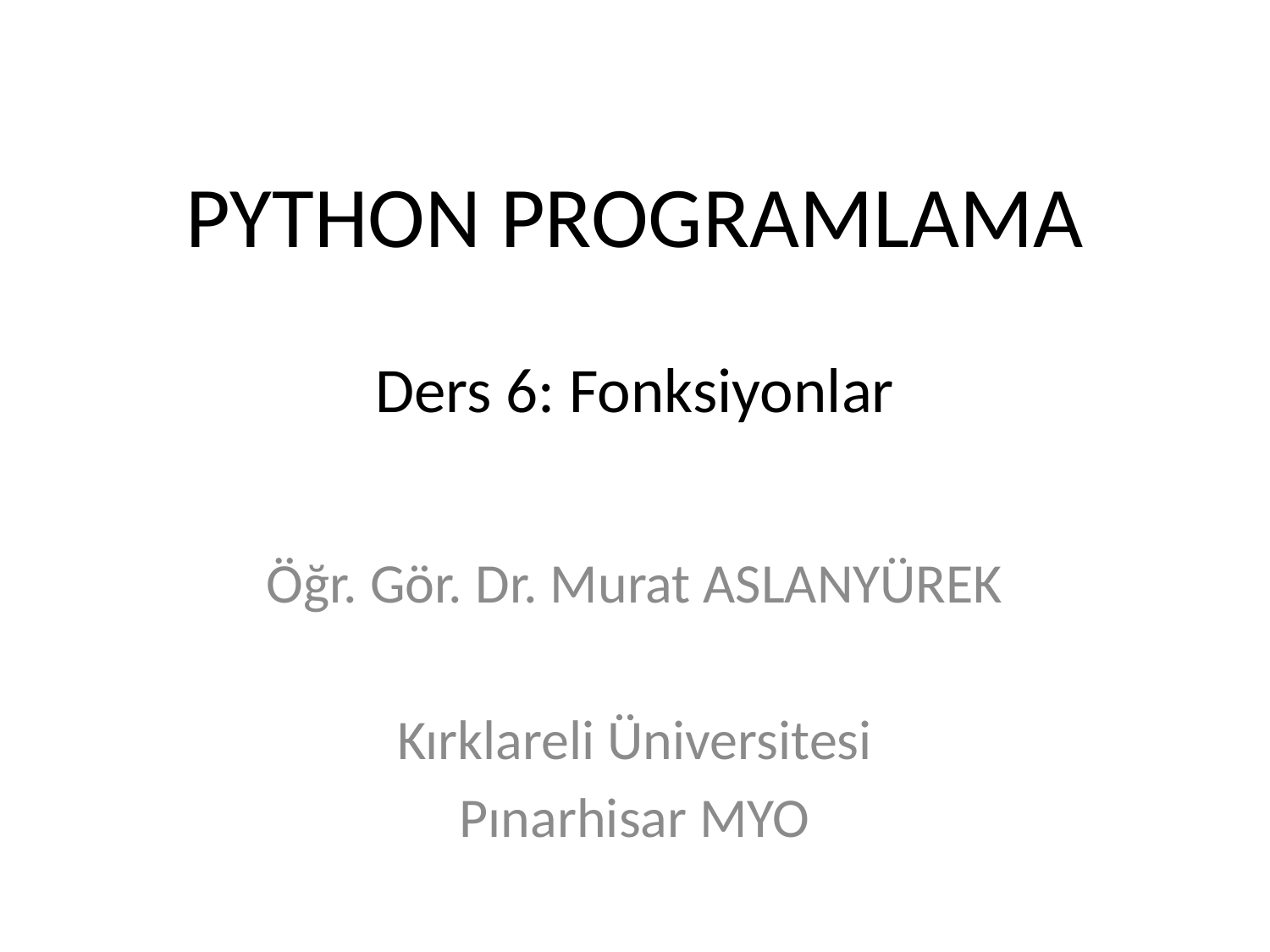

# PYTHON PROGRAMLAMA Ders 6: Fonksiyonlar
Öğr. Gör. Dr. Murat ASLANYÜREK

Kırklareli Üniversitesi
Pınarhisar MYO